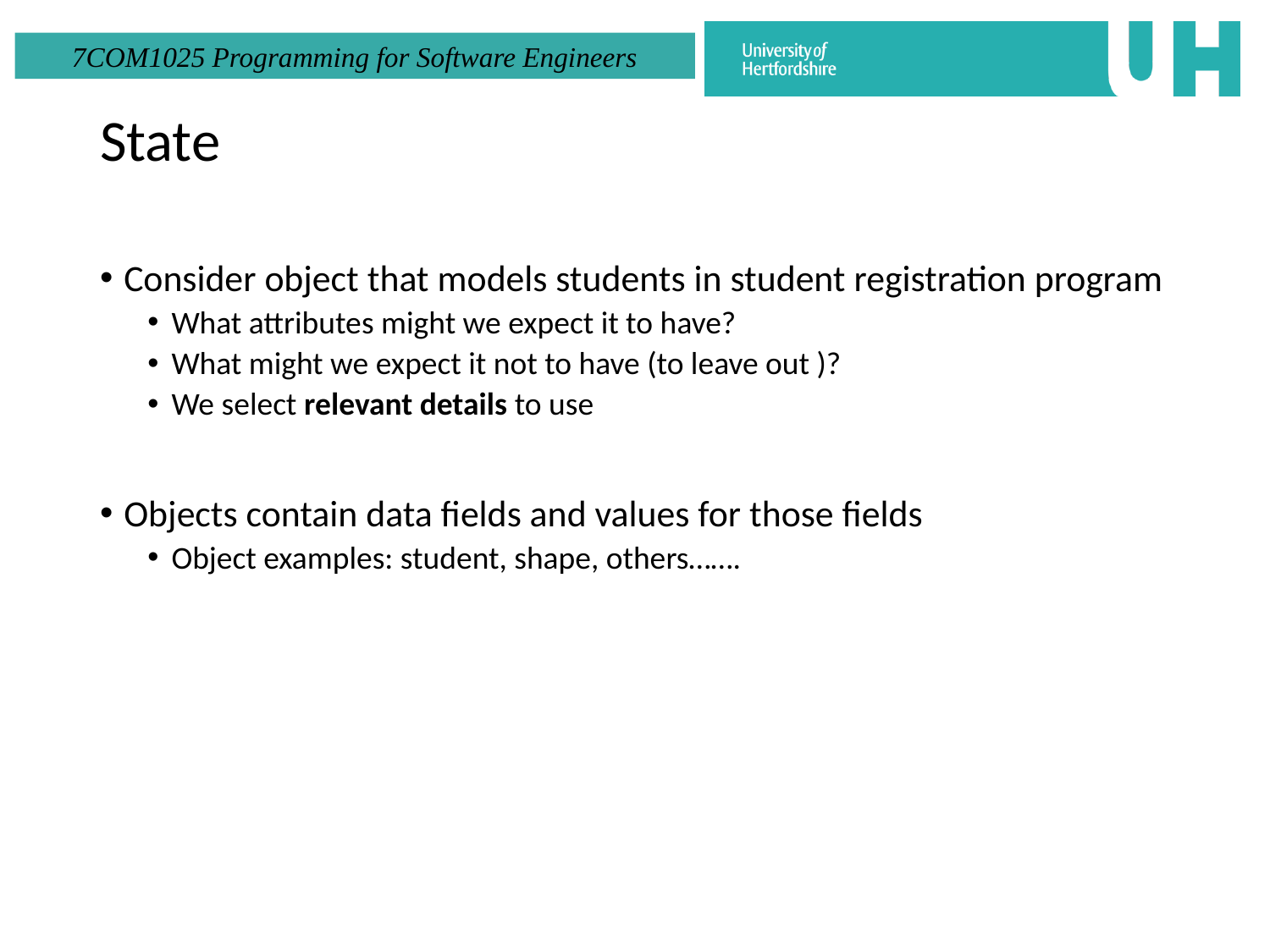

# State
Consider object that models students in student registration program
What attributes might we expect it to have?
What might we expect it not to have (to leave out )?
We select relevant details to use

Objects contain data fields and values for those fields
Object examples: student, shape, others…….